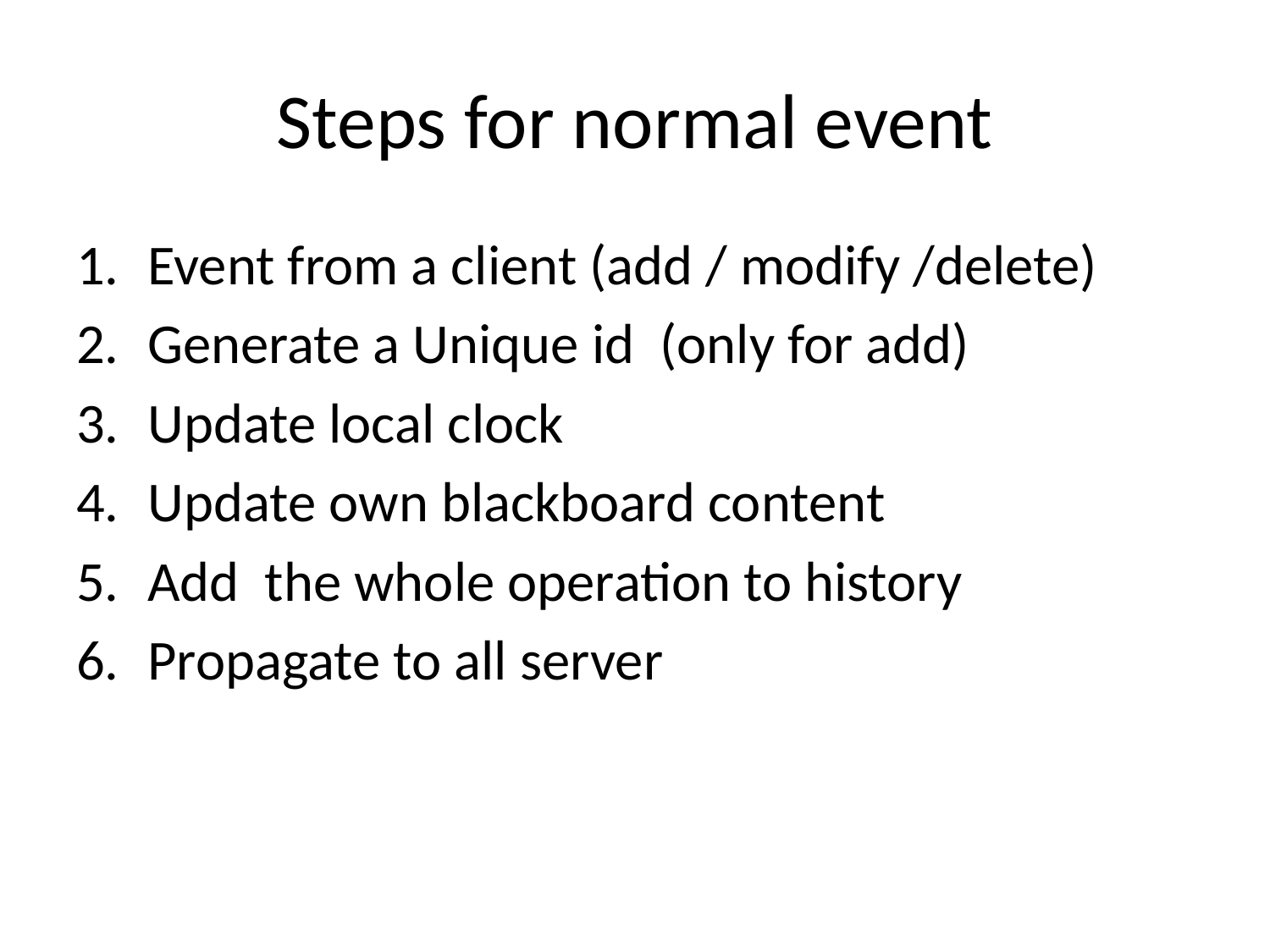

# Steps for normal event
Event from a client (add / modify /delete)
Generate a Unique id  (only for add)
Update local clock
Update own blackboard content
Add  the whole operation to history
Propagate to all server